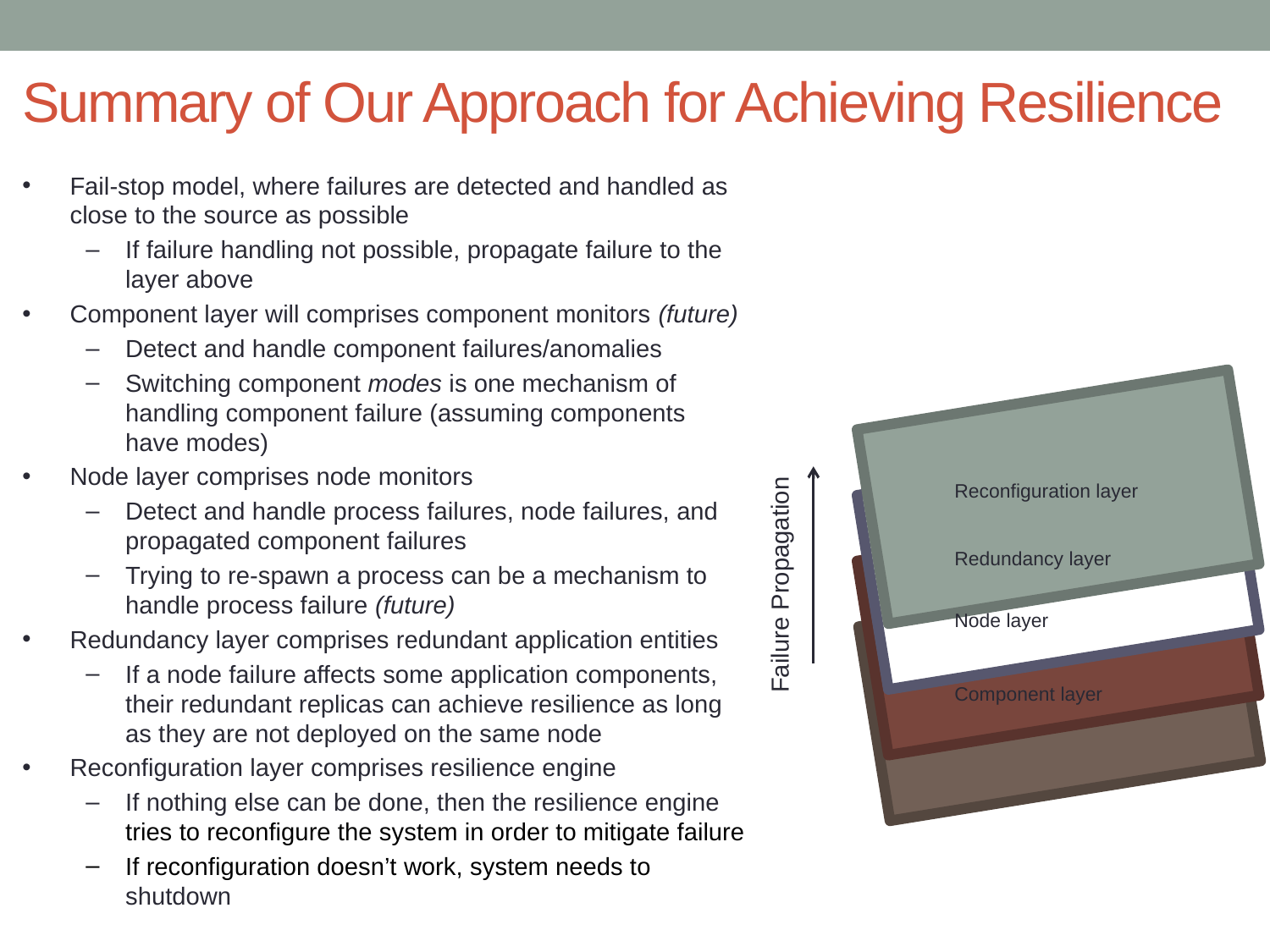

# Summary of Our Approach for Achieving Resilience
Fail-stop model, where failures are detected and handled as close to the source as possible
If failure handling not possible, propagate failure to the layer above
Component layer will comprises component monitors (future)
Detect and handle component failures/anomalies
Switching component modes is one mechanism of handling component failure (assuming components have modes)
Node layer comprises node monitors
Detect and handle process failures, node failures, and propagated component failures
Trying to re-spawn a process can be a mechanism to handle process failure (future)
Redundancy layer comprises redundant application entities
If a node failure affects some application components, their redundant replicas can achieve resilience as long as they are not deployed on the same node
Reconfiguration layer comprises resilience engine
If nothing else can be done, then the resilience engine tries to reconfigure the system in order to mitigate failure
If reconfiguration doesn’t work, system needs to shutdown

Reconfiguration layer

Failure Propagation
Redundancy layer

Node layer
Component layer